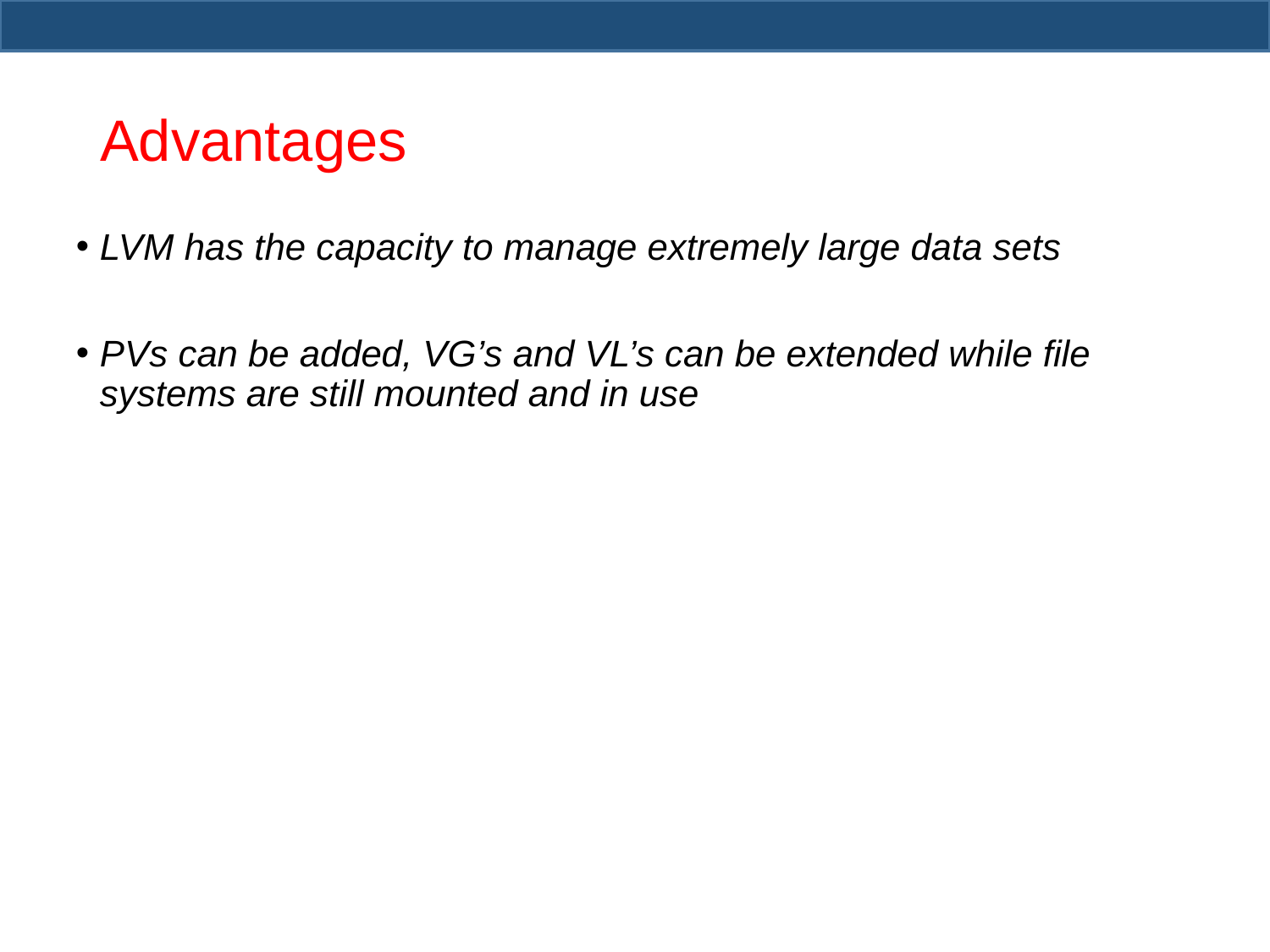

# Advantages
LVM has the capacity to manage extremely large data sets

PVs can be added, VG’s and VL’s can be extended while file systems are still mounted and in use